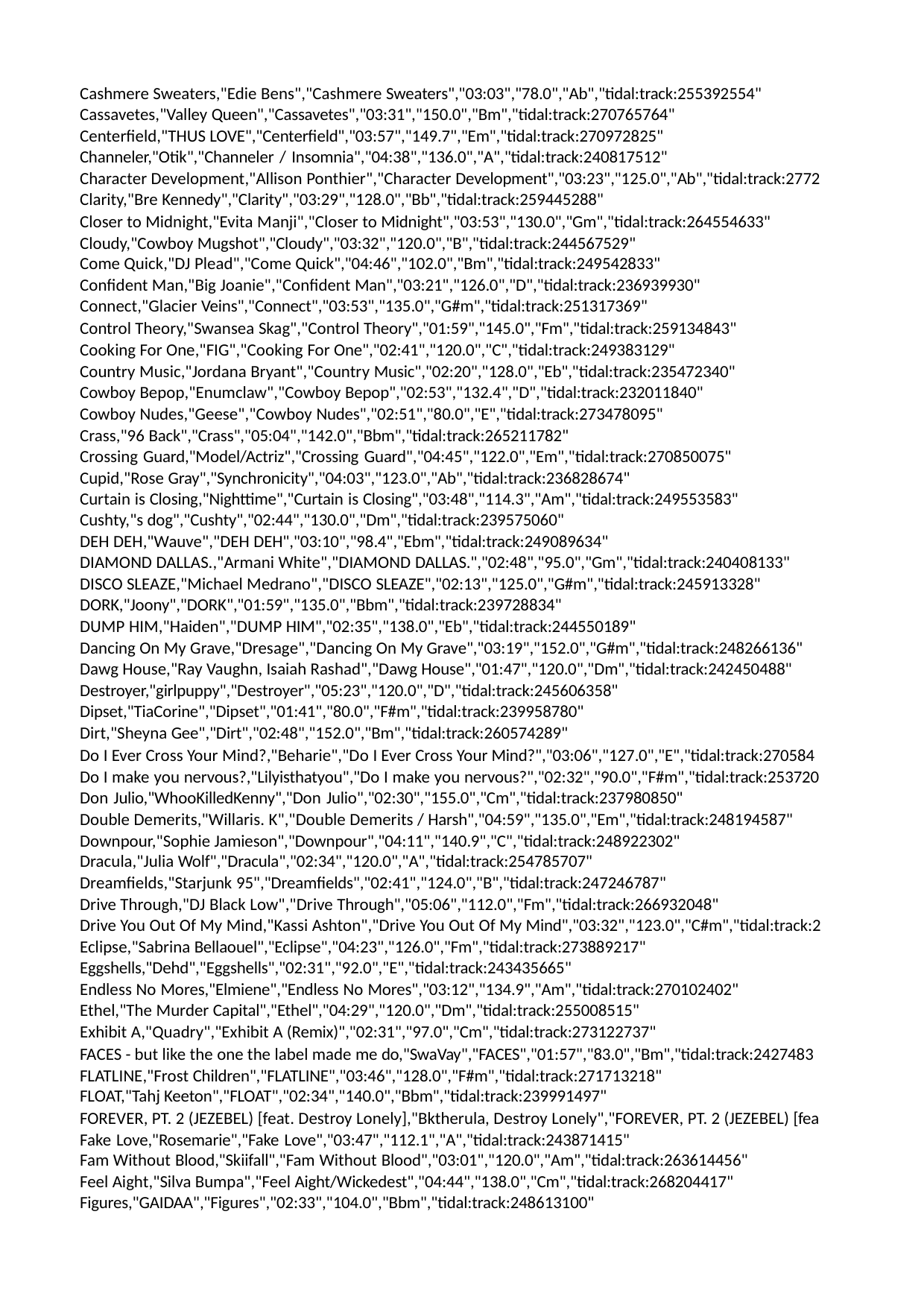

Cashmere Sweaters,"Edie Bens","Cashmere Sweaters","03:03","78.0","Ab","tidal:track:255392554" Cassavetes,"Valley Queen","Cassavetes","03:31","150.0","Bm","tidal:track:270765764" Centerfield,"THUS LOVE","Centerfield","03:57","149.7","Em","tidal:track:270972825" Channeler,"Otik","Channeler / Insomnia","04:38","136.0","A","tidal:track:240817512"
Character Development,"Allison Ponthier","Character Development","03:23","125.0","Ab","tidal:track:2772 Clarity,"Bre Kennedy","Clarity","03:29","128.0","Bb","tidal:track:259445288"
Closer to Midnight,"Evita Manji","Closer to Midnight","03:53","130.0","Gm","tidal:track:264554633" Cloudy,"Cowboy Mugshot","Cloudy","03:32","120.0","B","tidal:track:244567529"
Come Quick,"DJ Plead","Come Quick","04:46","102.0","Bm","tidal:track:249542833"
Confident Man,"Big Joanie","Confident Man","03:21","126.0","D","tidal:track:236939930" Connect,"Glacier Veins","Connect","03:53","135.0","G#m","tidal:track:251317369"
Control Theory,"Swansea Skag","Control Theory","01:59","145.0","Fm","tidal:track:259134843" Cooking For One,"FIG","Cooking For One","02:41","120.0","C","tidal:track:249383129"
Country Music,"Jordana Bryant","Country Music","02:20","128.0","Eb","tidal:track:235472340" Cowboy Bepop,"Enumclaw","Cowboy Bepop","02:53","132.4","D","tidal:track:232011840"
Cowboy Nudes,"Geese","Cowboy Nudes","02:51","80.0","E","tidal:track:273478095" Crass,"96 Back","Crass","05:04","142.0","Bbm","tidal:track:265211782"
Crossing Guard,"Model/Actriz","Crossing Guard","04:45","122.0","Em","tidal:track:270850075" Cupid,"Rose Gray","Synchronicity","04:03","123.0","Ab","tidal:track:236828674"
Curtain is Closing,"Nighttime","Curtain is Closing","03:48","114.3","Am","tidal:track:249553583"
Cushty,"s dog","Cushty","02:44","130.0","Dm","tidal:track:239575060"
DEH DEH,"Wauve","DEH DEH","03:10","98.4","Ebm","tidal:track:249089634"
DIAMOND DALLAS.,"Armani White","DIAMOND DALLAS.","02:48","95.0","Gm","tidal:track:240408133" DISCO SLEAZE,"Michael Medrano","DISCO SLEAZE","02:13","125.0","G#m","tidal:track:245913328" DORK,"Joony","DORK","01:59","135.0","Bbm","tidal:track:239728834"
DUMP HIM,"Haiden","DUMP HIM","02:35","138.0","Eb","tidal:track:244550189"
Dancing On My Grave,"Dresage","Dancing On My Grave","03:19","152.0","G#m","tidal:track:248266136" Dawg House,"Ray Vaughn, Isaiah Rashad","Dawg House","01:47","120.0","Dm","tidal:track:242450488" Destroyer,"girlpuppy","Destroyer","05:23","120.0","D","tidal:track:245606358" Dipset,"TiaCorine","Dipset","01:41","80.0","F#m","tidal:track:239958780"
Dirt,"Sheyna Gee","Dirt","02:48","152.0","Bm","tidal:track:260574289"
Do I Ever Cross Your Mind?,"Beharie","Do I Ever Cross Your Mind?","03:06","127.0","E","tidal:track:270584 Do I make you nervous?,"Lilyisthatyou","Do I make you nervous?","02:32","90.0","F#m","tidal:track:253720 Don Julio,"WhooKilledKenny","Don Julio","02:30","155.0","Cm","tidal:track:237980850"
Double Demerits,"Willaris. K","Double Demerits / Harsh","04:59","135.0","Em","tidal:track:248194587" Downpour,"Sophie Jamieson","Downpour","04:11","140.9","C","tidal:track:248922302"
Dracula,"Julia Wolf","Dracula","02:34","120.0","A","tidal:track:254785707"
Dreamfields,"Starjunk 95","Dreamfields","02:41","124.0","B","tidal:track:247246787"
Drive Through,"DJ Black Low","Drive Through","05:06","112.0","Fm","tidal:track:266932048"
Drive You Out Of My Mind,"Kassi Ashton","Drive You Out Of My Mind","03:32","123.0","C#m","tidal:track:2 Eclipse,"Sabrina Bellaouel","Eclipse","04:23","126.0","Fm","tidal:track:273889217" Eggshells,"Dehd","Eggshells","02:31","92.0","E","tidal:track:243435665"
Endless No Mores,"Elmiene","Endless No Mores","03:12","134.9","Am","tidal:track:270102402" Ethel,"The Murder Capital","Ethel","04:29","120.0","Dm","tidal:track:255008515"
Exhibit A,"Quadry","Exhibit A (Remix)","02:31","97.0","Cm","tidal:track:273122737"
FACES - but like the one the label made me do,"SwaVay","FACES","01:57","83.0","Bm","tidal:track:2427483 FLATLINE,"Frost Children","FLATLINE","03:46","128.0","F#m","tidal:track:271713218"
FLOAT,"Tahj Keeton","FLOAT","02:34","140.0","Bbm","tidal:track:239991497"
FOREVER, PT. 2 (JEZEBEL) [feat. Destroy Lonely],"Bktherula, Destroy Lonely","FOREVER, PT. 2 (JEZEBEL) [fea Fake Love,"Rosemarie","Fake Love","03:47","112.1","A","tidal:track:243871415"
Fam Without Blood,"Skiifall","Fam Without Blood","03:01","120.0","Am","tidal:track:263614456"
Feel Aight,"Silva Bumpa","Feel Aight/Wickedest","04:44","138.0","Cm","tidal:track:268204417" Figures,"GAIDAA","Figures","02:33","104.0","Bbm","tidal:track:248613100"